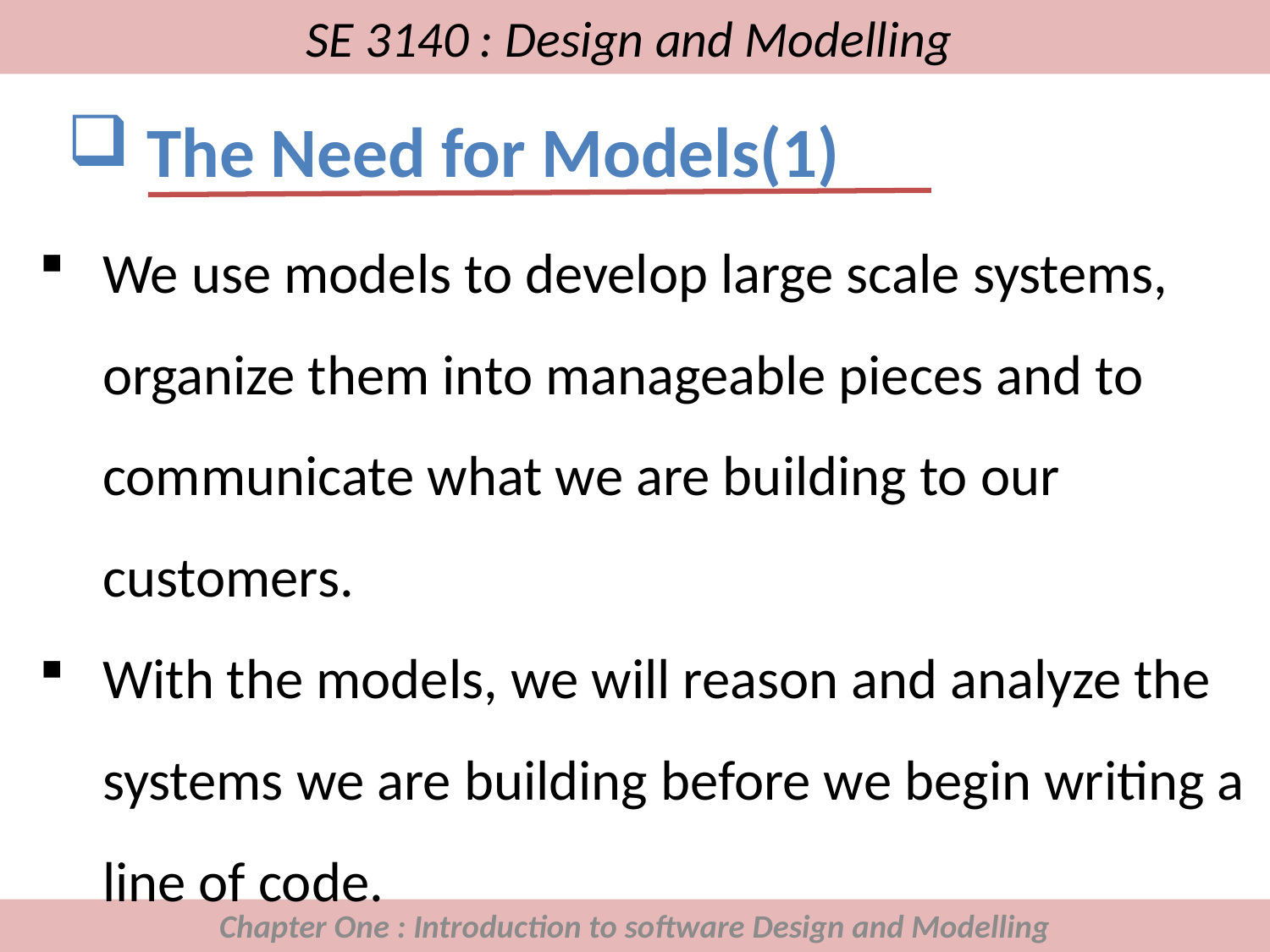

# SE 3140 : Design and Modelling
The Need for Models(1)
We use models to develop large scale systems, organize them into manageable pieces and to communicate what we are building to our customers.
With the models, we will reason and analyze the systems we are building before we begin writing a line of code.

Chapter One : Introduction to software Design and Modelling